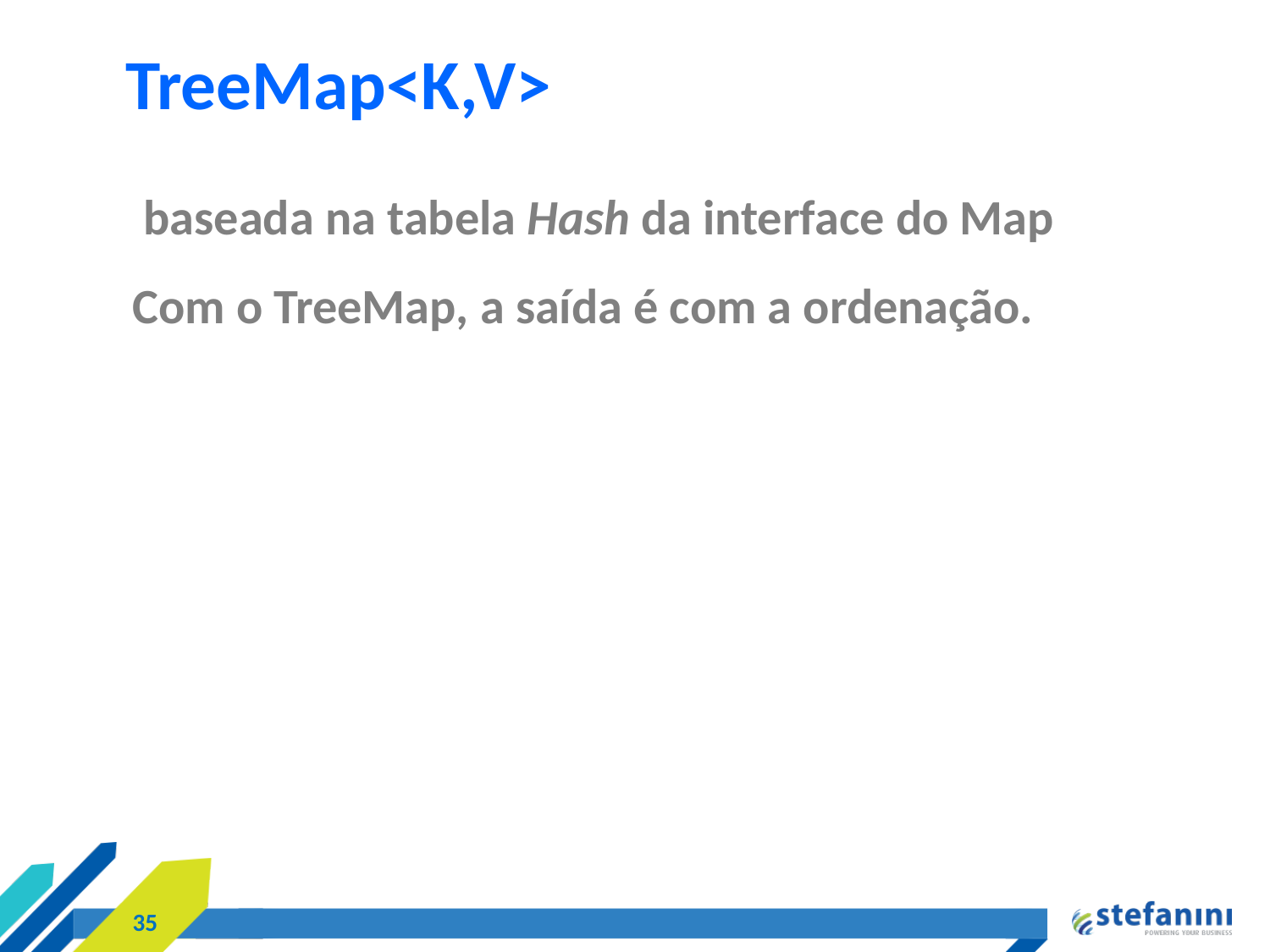

TreeMap<K,V>
 baseada na tabela Hash da interface do Map
Com o TreeMap, a saída é com a ordenação.
35